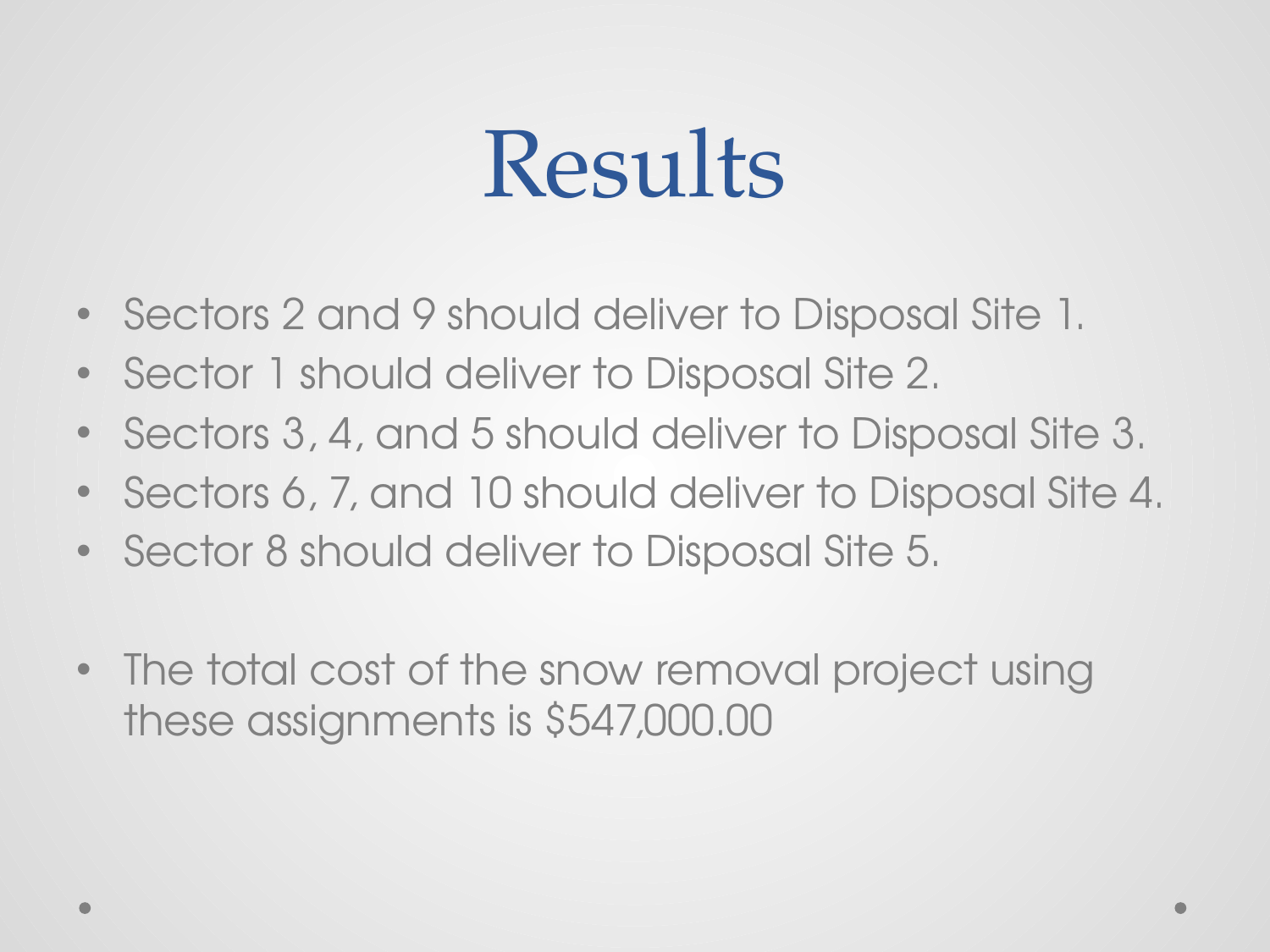

# Results

Sectors 2 and 9 should deliver to Disposal Site 1.
Sector 1 should deliver to Disposal Site 2.
Sectors 3, 4, and 5 should deliver to Disposal Site 3.
Sectors 6, 7, and 10 should deliver to Disposal Site 4.
Sector 8 should deliver to Disposal Site 5.

The total cost of the snow removal project using these assignments is $547,000.00